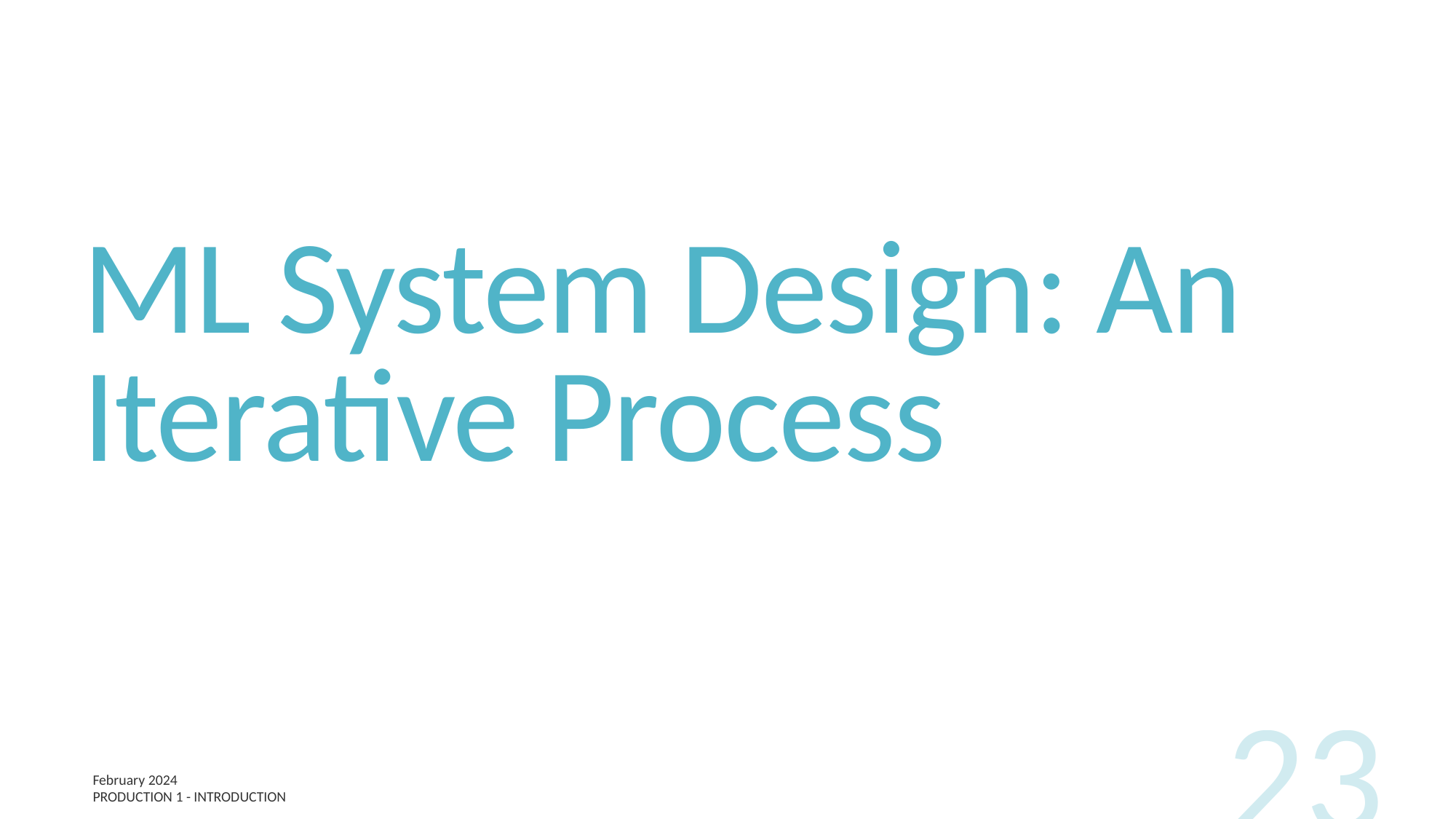

# ML System Design: An Iterative Process
23
February 2024
Production 1 - Introduction